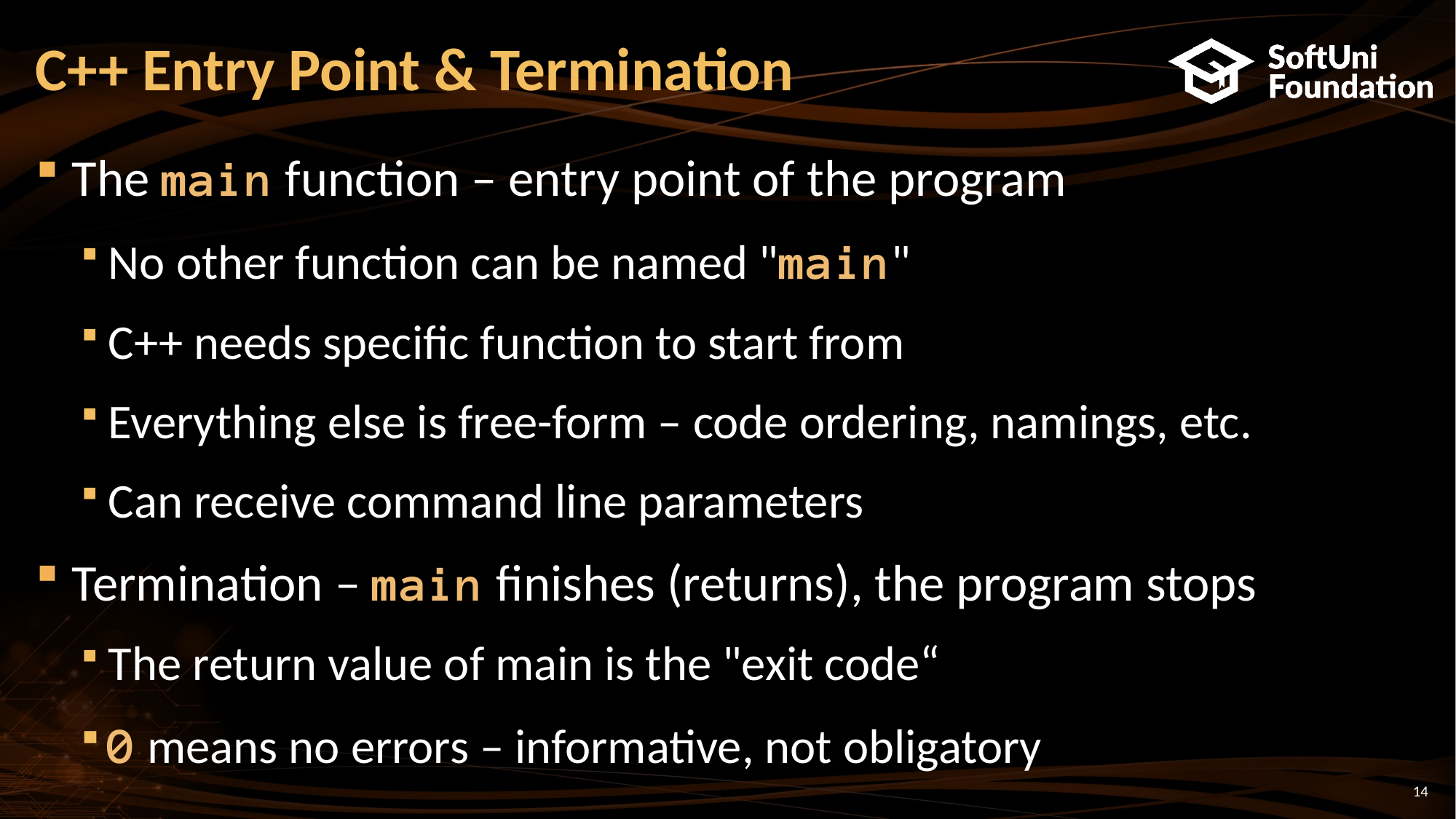

# C++ Entry Point & Termination
The main function – entry point of the program
No other function can be named "main"
C++ needs specific function to start from
Everything else is free-form – code ordering, namings, etc.
Can receive command line parameters
Termination – main finishes (returns), the program stops
The return value of main is the "exit code“
0 means no errors – informative, not obligatory

14